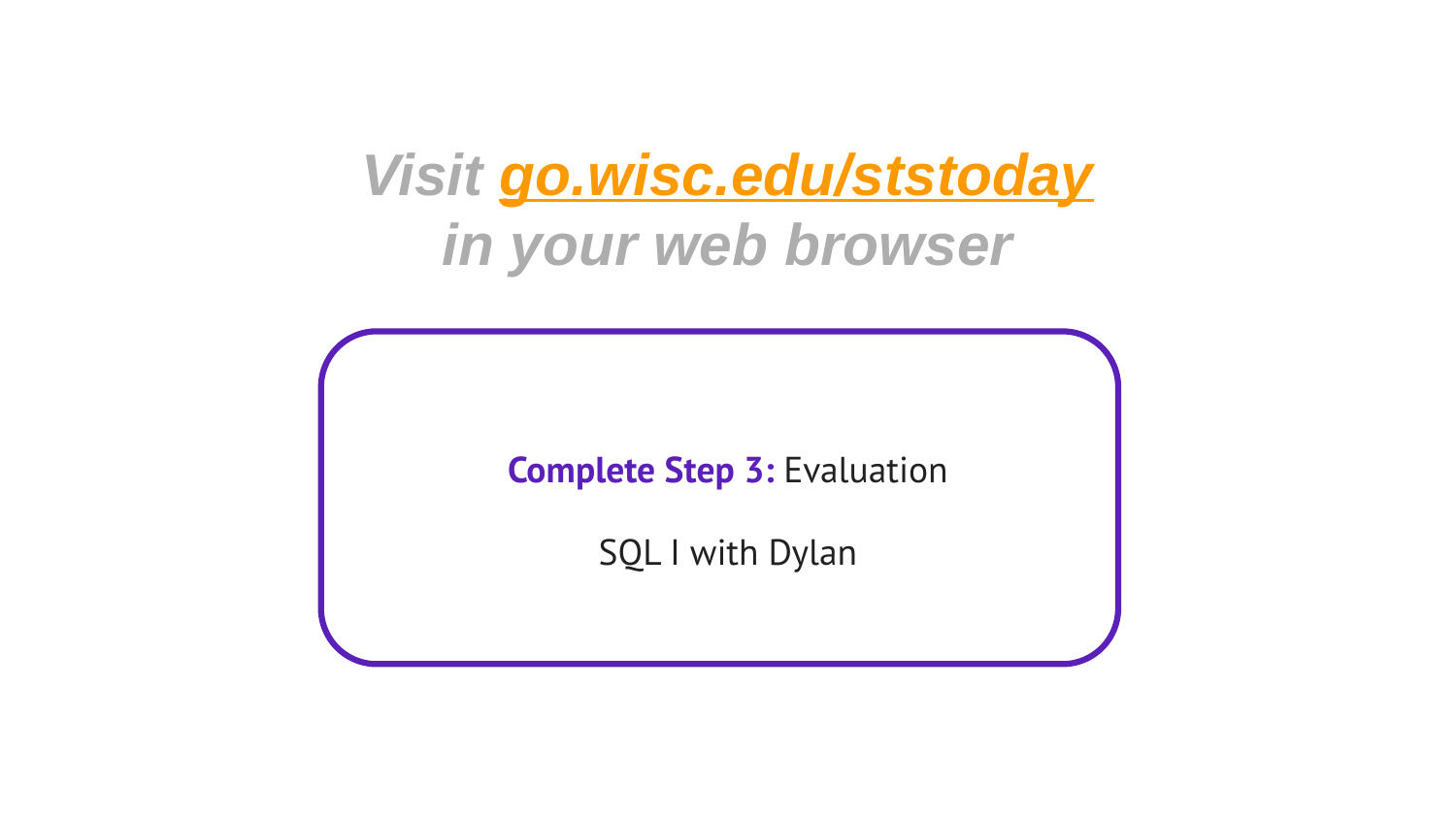

Visit go.wisc.edu/ststoday
in your web browser

Complete Step 3: Evaluation
SQL I with Dylan